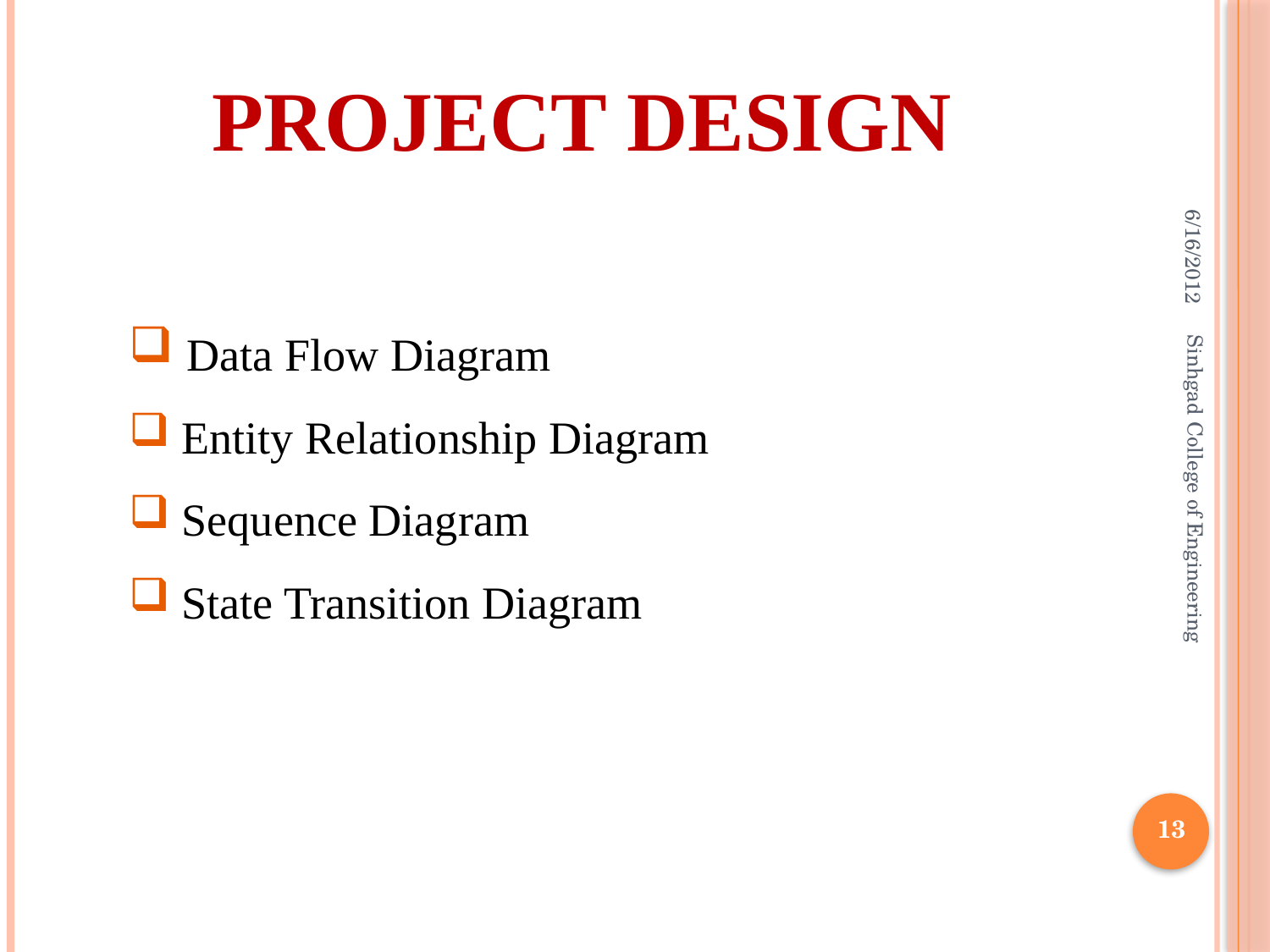

# Project Design
6/16/2012
 Data Flow Diagram
 Entity Relationship Diagram
 Sequence Diagram
 State Transition Diagram
Sinhgad College of Engineering
13